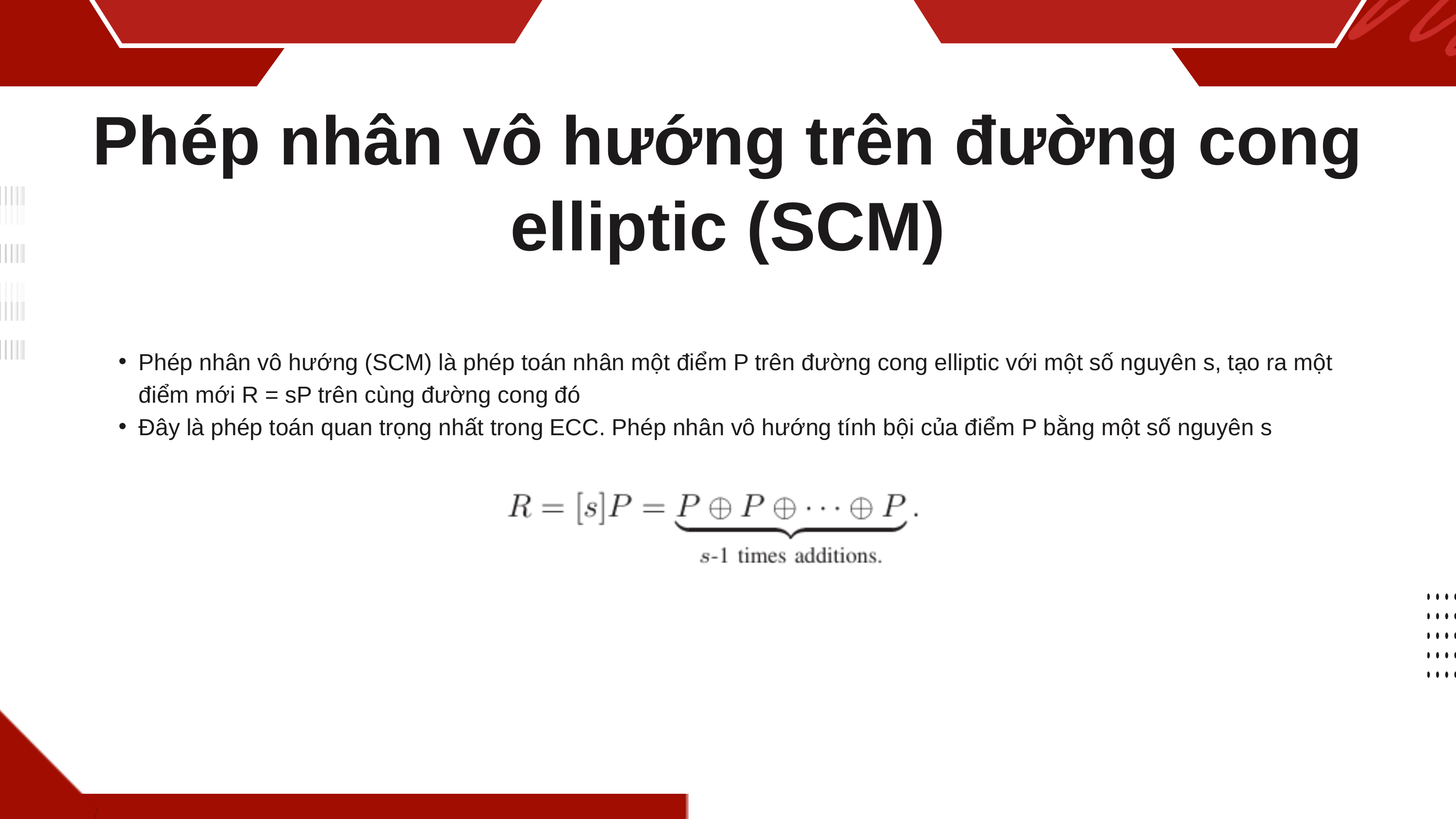

Phép nhân vô hướng trên đường cong elliptic (SCM)

Phép nhân vô hướng (SCM) là phép toán nhân một điểm P trên đường cong elliptic với một số nguyên s, tạo ra một điểm mới R = sP trên cùng đường cong đó
Đây là phép toán quan trọng nhất trong ECC. Phép nhân vô hướng tính bội của điểm P bằng một số nguyên s